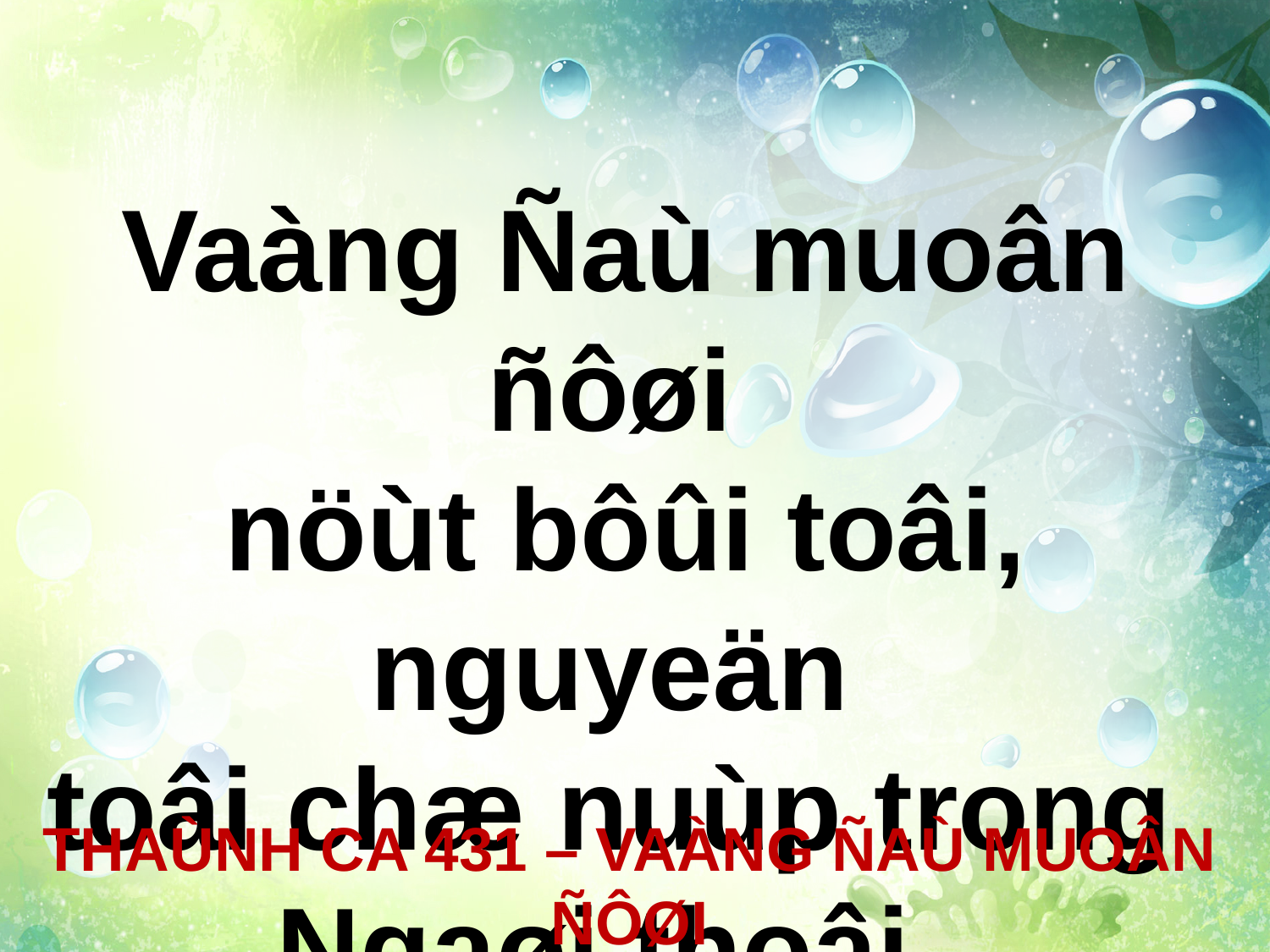

Vaàng Ñaù muoân ñôøi
nöùt bôûi toâi, nguyeän
toâi chæ nuùp trong
Ngaøi thoâi.
THAÙNH CA 431 – VAÀNG ÑAÙ MUOÂN ÑÔØI